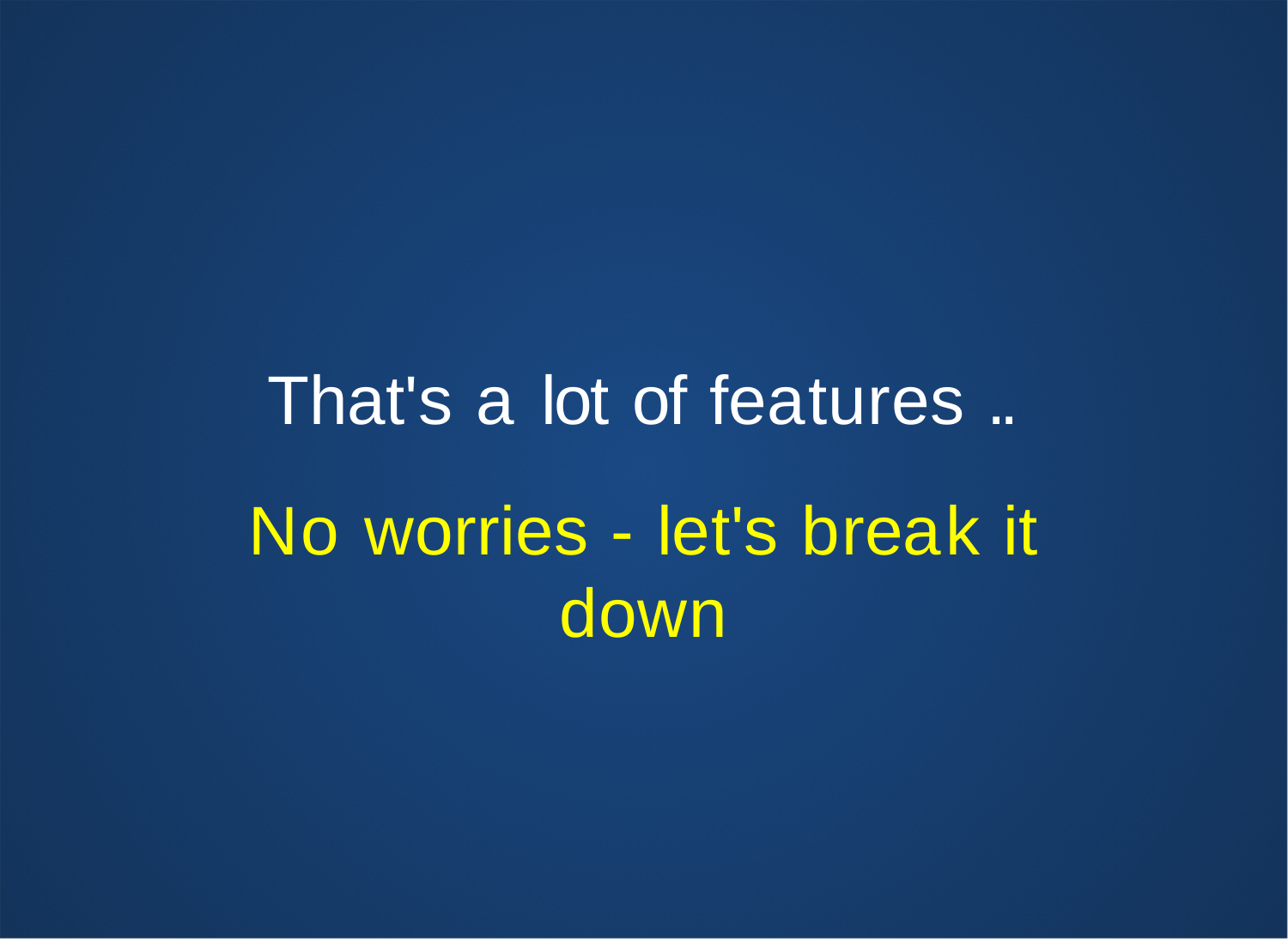

That's a lot of features ..
No worries - let's break it down